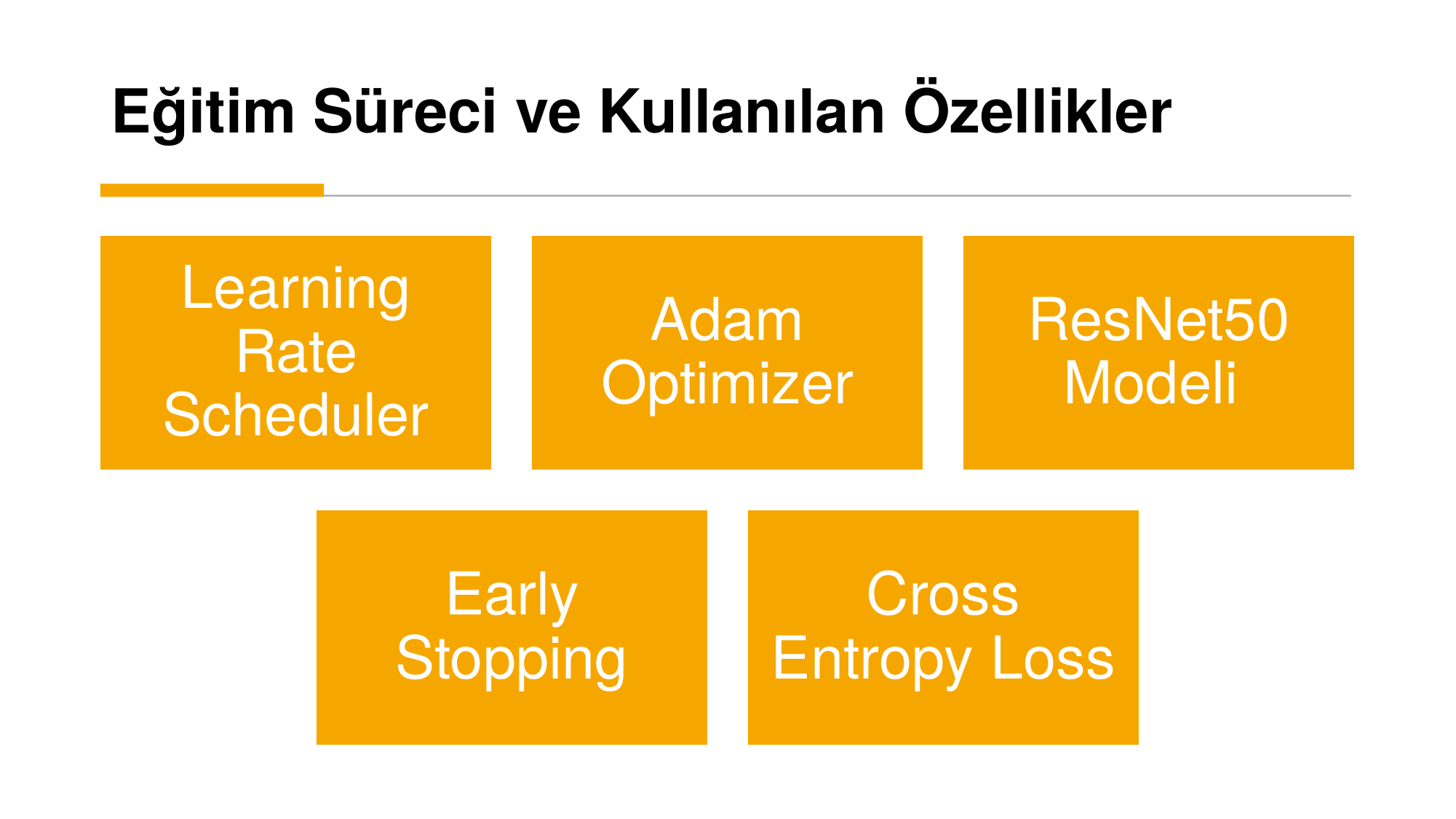

# Eğitim Süreci ve Kullanılan Özellikler

Learning Rate Scheduler
Adam Optimizer
ResNet50 Modeli
Early Stopping
Cross Entropy Loss